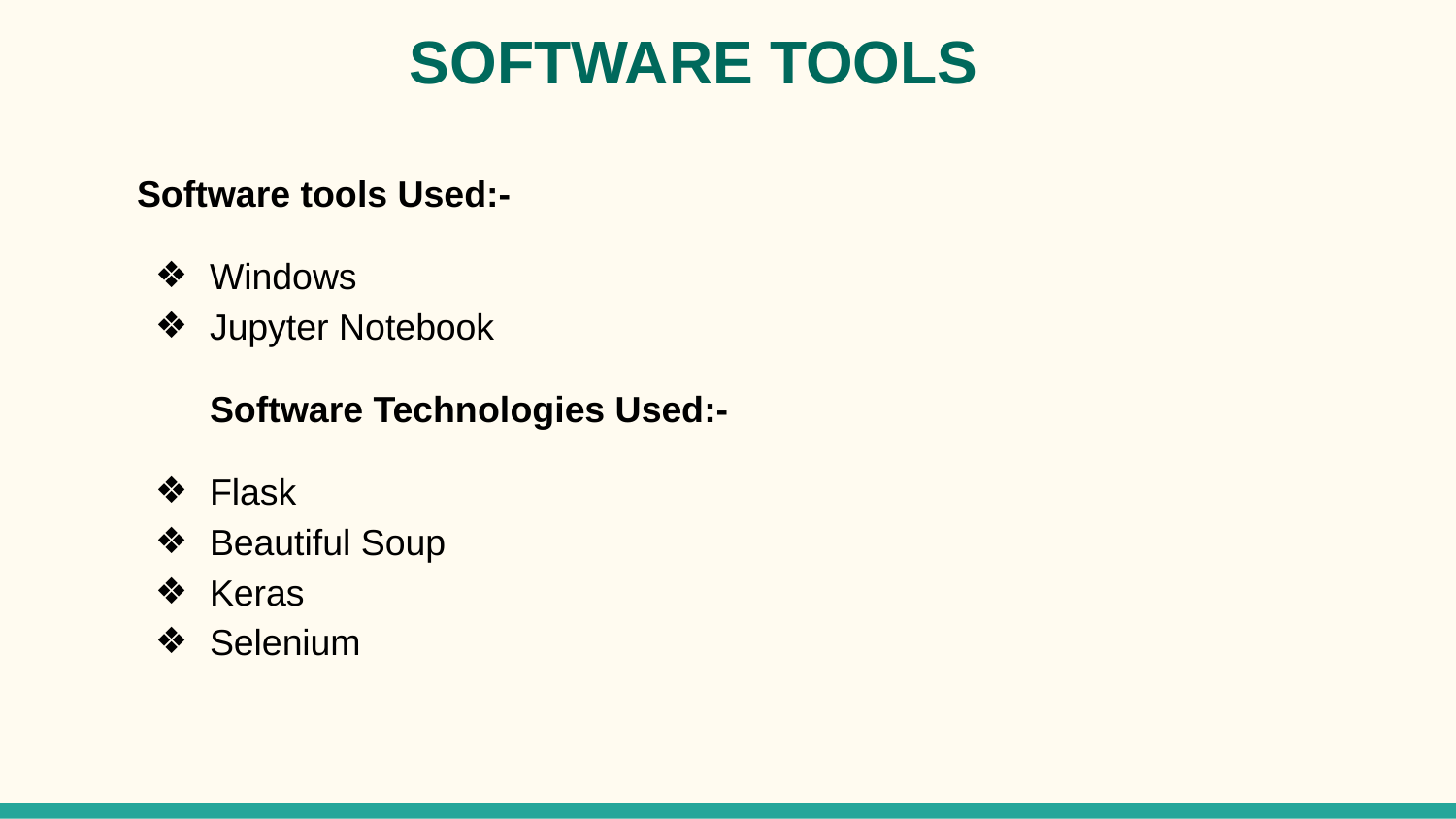

# SOFTWARE TOOLS
Software tools Used:-
Windows
Jupyter Notebook
	Software Technologies Used:-
Flask
Beautiful Soup
Keras
Selenium